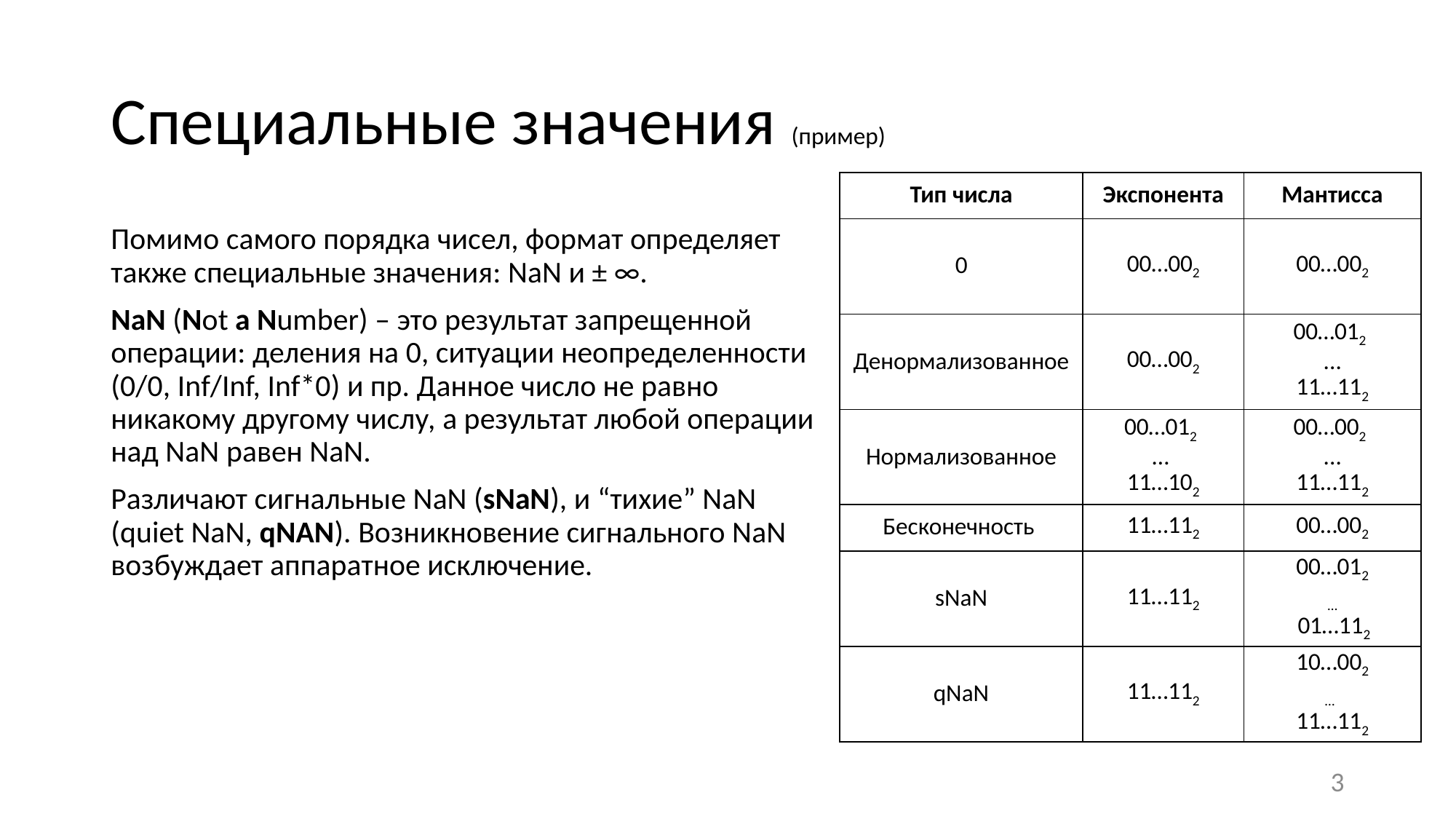

# Специальные значения (пример)
| Тип числа | Экспонента | Мантисса |
| --- | --- | --- |
| 0 | 00…002 | 00…002 |
| Денормализованное | 00…002 | 00…012 ... 11…112 |
| Нормализованное | 00…012 … 11…102 | 00…002 ... 11…112 |
| Бесконечность | 11…112 | 00…002 |
| sNaN | 11…112 | 00…012 … 01…112 |
| qNaN | 11…112 | 10…002 … 11…112 |
Помимо самого порядка чисел, формат определяет также специальные значения: NaN и ± ∞.
NaN (Not a Number) – это результат запрещенной операции: деления на 0, ситуации неопределенности (0/0, Inf/Inf, Inf*0) и пр. Данное число не равно никакому другому числу, а результат любой операции над NaN равен NaN.
Различают сигнальные NaN (sNaN), и “тихие” NaN (quiet NaN, qNAN). Возникновение сигнального NaN возбуждает аппаратное исключение.

3